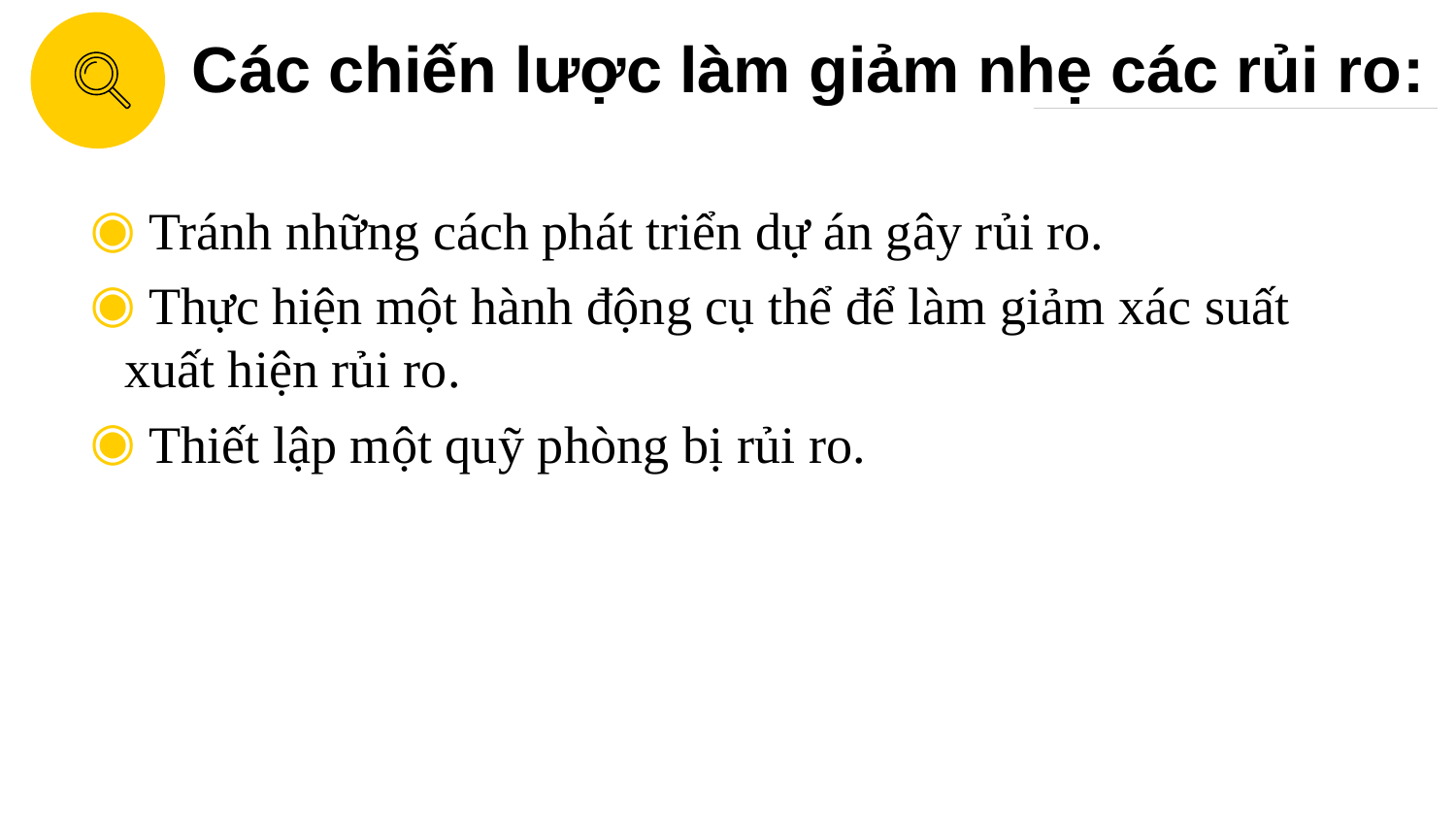

Các chiến lược làm giảm nhẹ các rủi ro:

 Tránh những cách phát triển dự án gây rủi ro.
 Thực hiện một hành động cụ thể để làm giảm xác suất xuất hiện rủi ro.
 Thiết lập một quỹ phòng bị rủi ro.